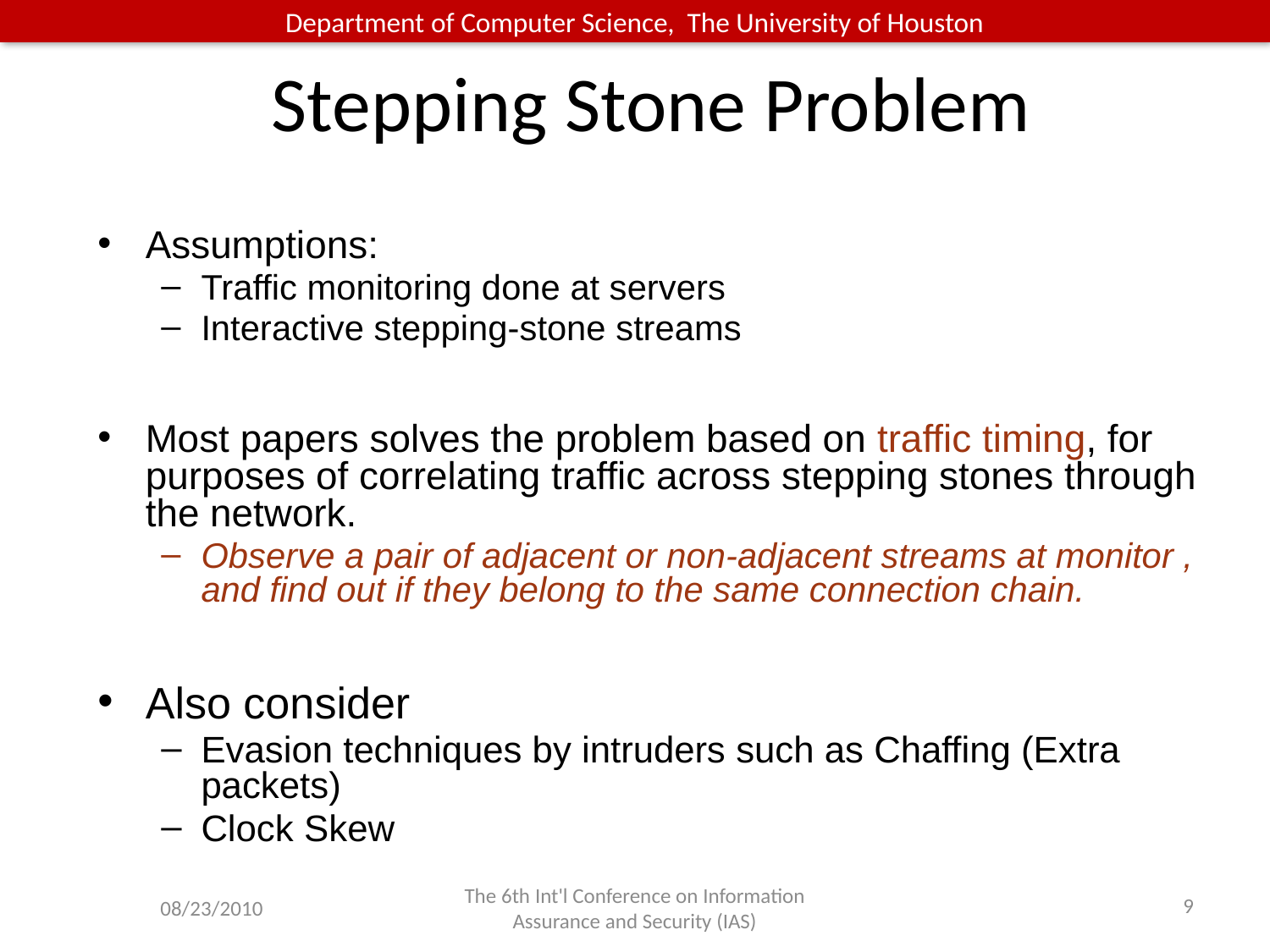

# Stepping Stone Problem
Assumptions:
Traffic monitoring done at servers
Interactive stepping-stone streams

Most papers solves the problem based on traffic timing, for purposes of correlating traffic across stepping stones through the network.
Observe a pair of adjacent or non-adjacent streams at monitor , and find out if they belong to the same connection chain.

Also consider
Evasion techniques by intruders such as Chaffing (Extra packets)
Clock Skew
08/23/2010
The 6th Int'l Conference on Information Assurance and Security (IAS)
9